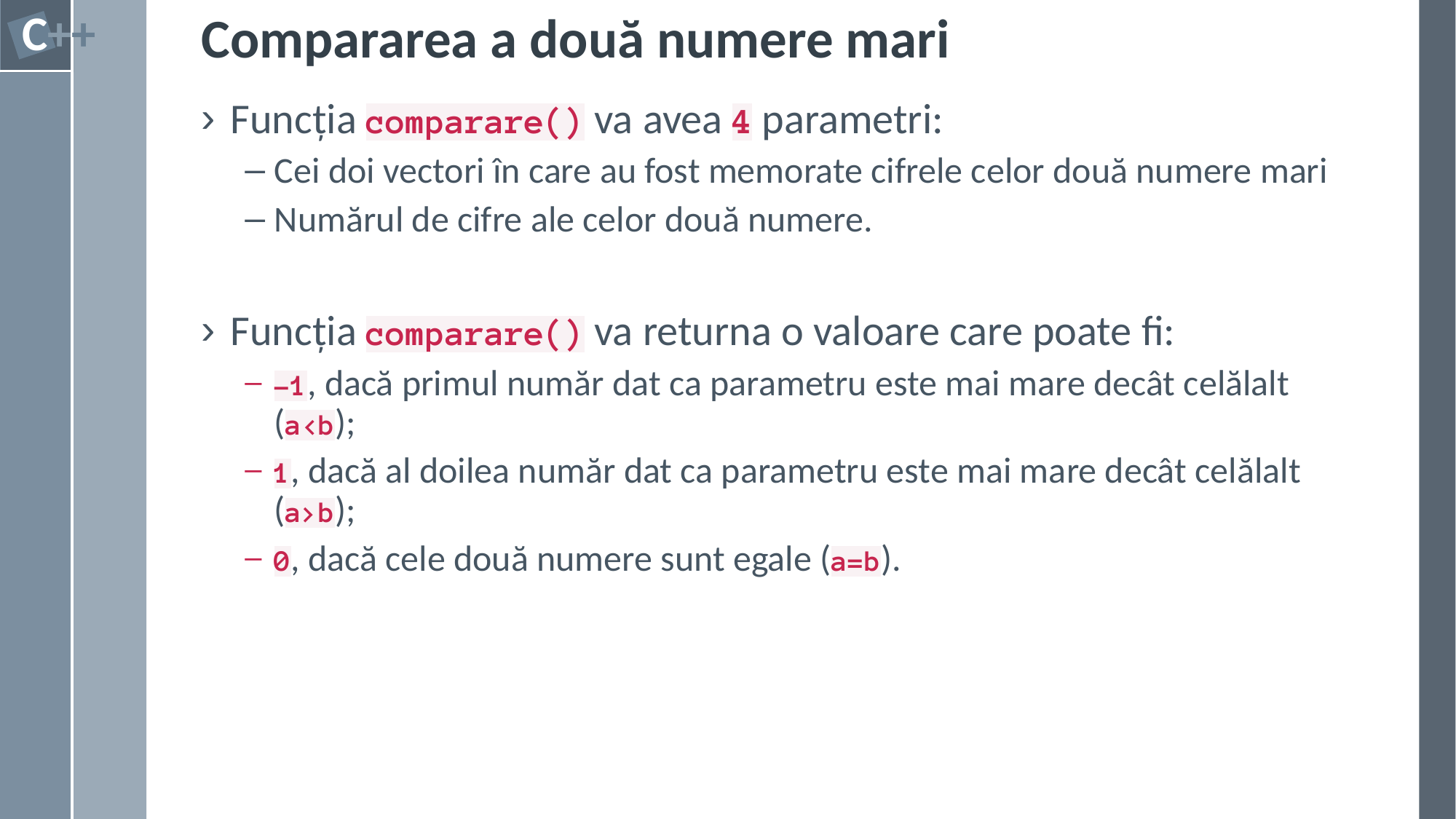

# Compararea a două numere mari
Funcția comparare() va avea 4 parametri:
Cei doi vectori în care au fost memorate cifrele celor două numere mari
Numărul de cifre ale celor două numere.

Funcția comparare() va returna o valoare care poate fi:
-1, dacă primul număr dat ca parametru este mai mare decât celălalt (a<b);
1, dacă al doilea număr dat ca parametru este mai mare decât celălalt (a>b);
0, dacă cele două numere sunt egale (a=b).